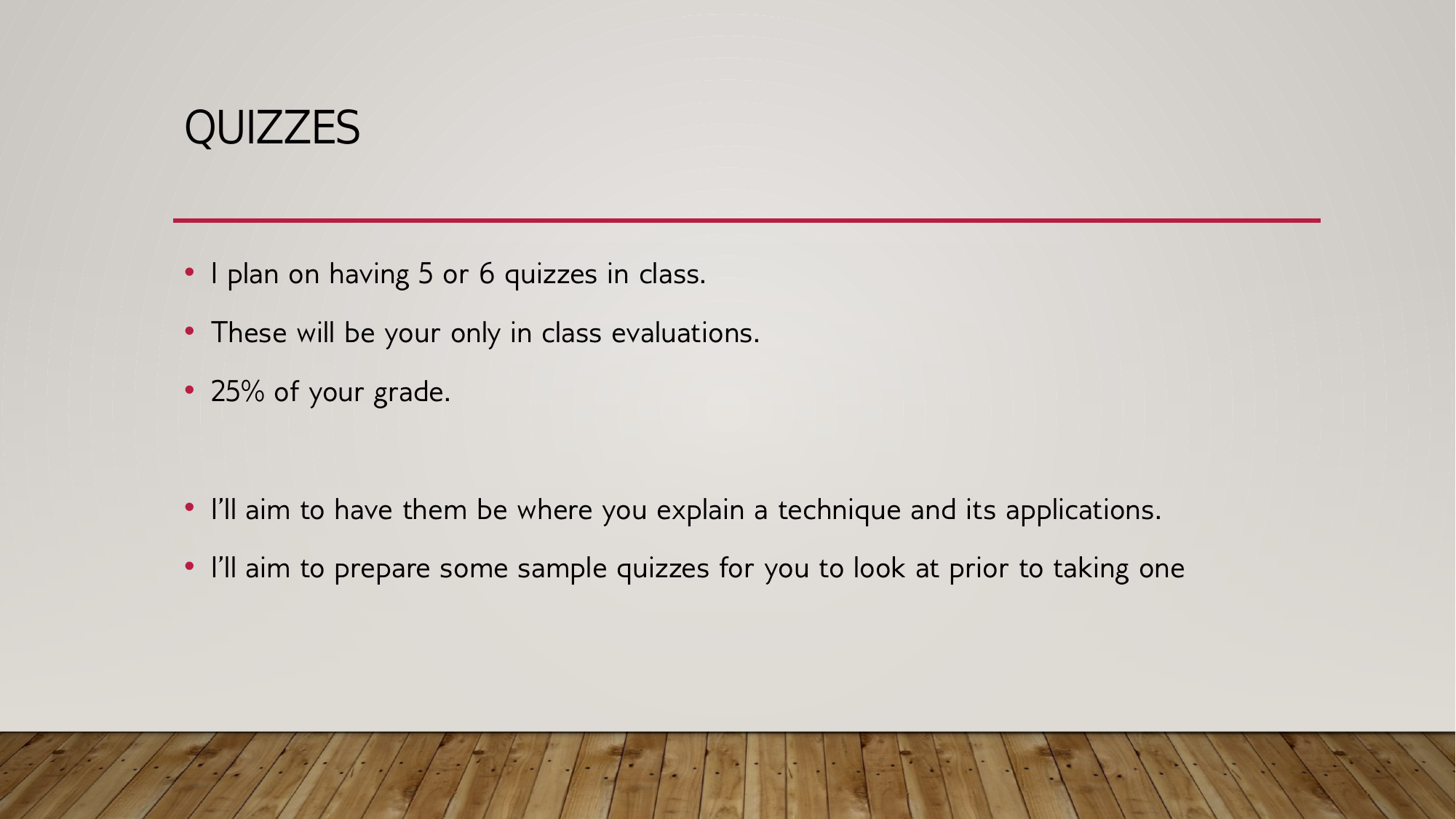

# Quizzes
I plan on having 5 or 6 quizzes in class.
These will be your only in class evaluations.
25% of your grade.

I’ll aim to have them be where you explain a technique and its applications.
I’ll aim to prepare some sample quizzes for you to look at prior to taking one